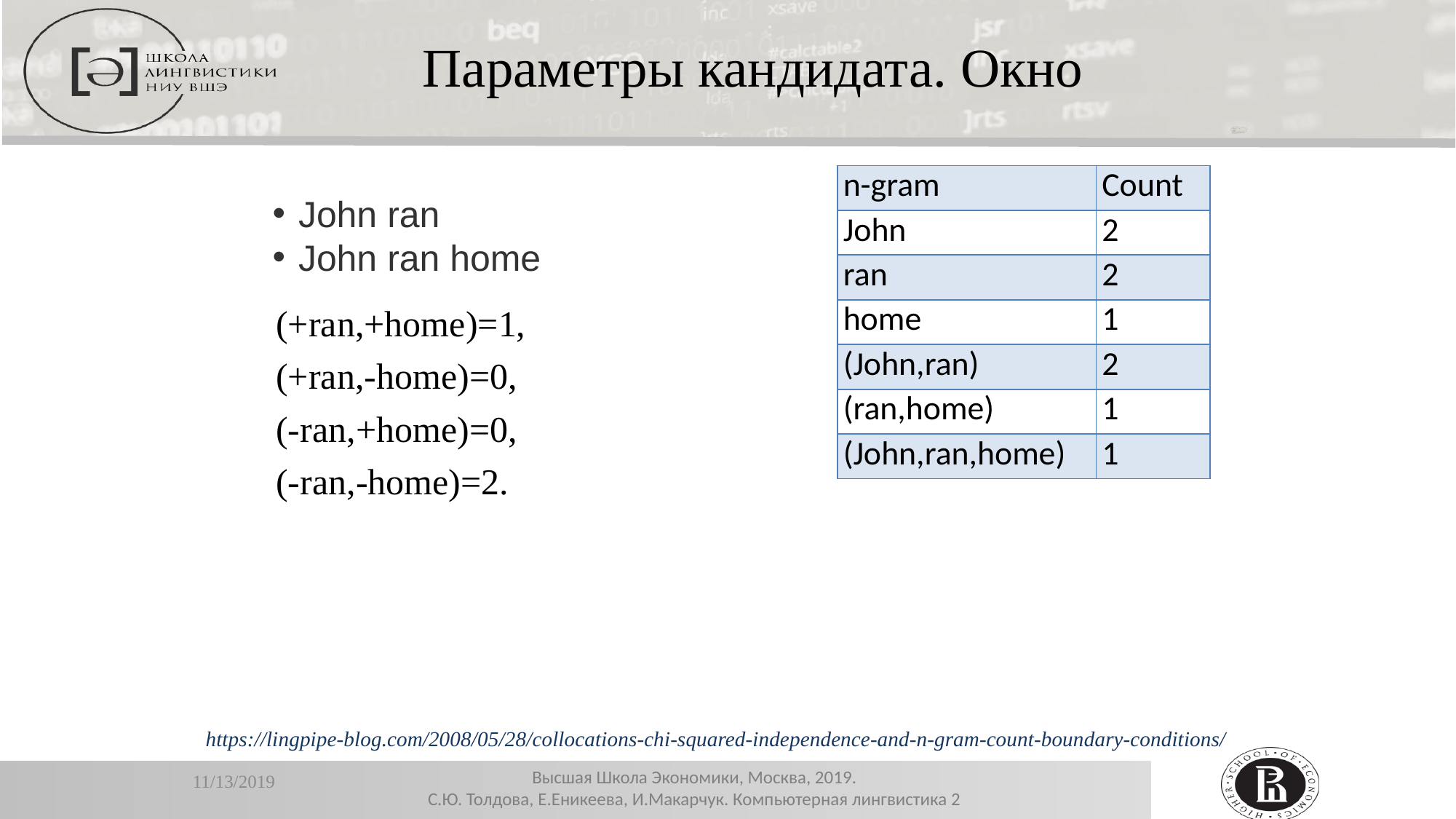

Параметры кандидата. Окно

| n-gram | Count |
| --- | --- |
| John | 2 |
| ran | 2 |
| home | 1 |
| (John,ran) | 2 |
| (ran,home) | 1 |
| (John,ran,home) | 1 |
John ran
John ran home

(+ran,+home)=1,
(+ran,-home)=0,
(-ran,+home)=0,
(-ran,-home)=2.
https://lingpipe-blog.com/2008/05/28/collocations-chi-squared-independence-and-n-gram-count-boundary-conditions/
11/13/2019